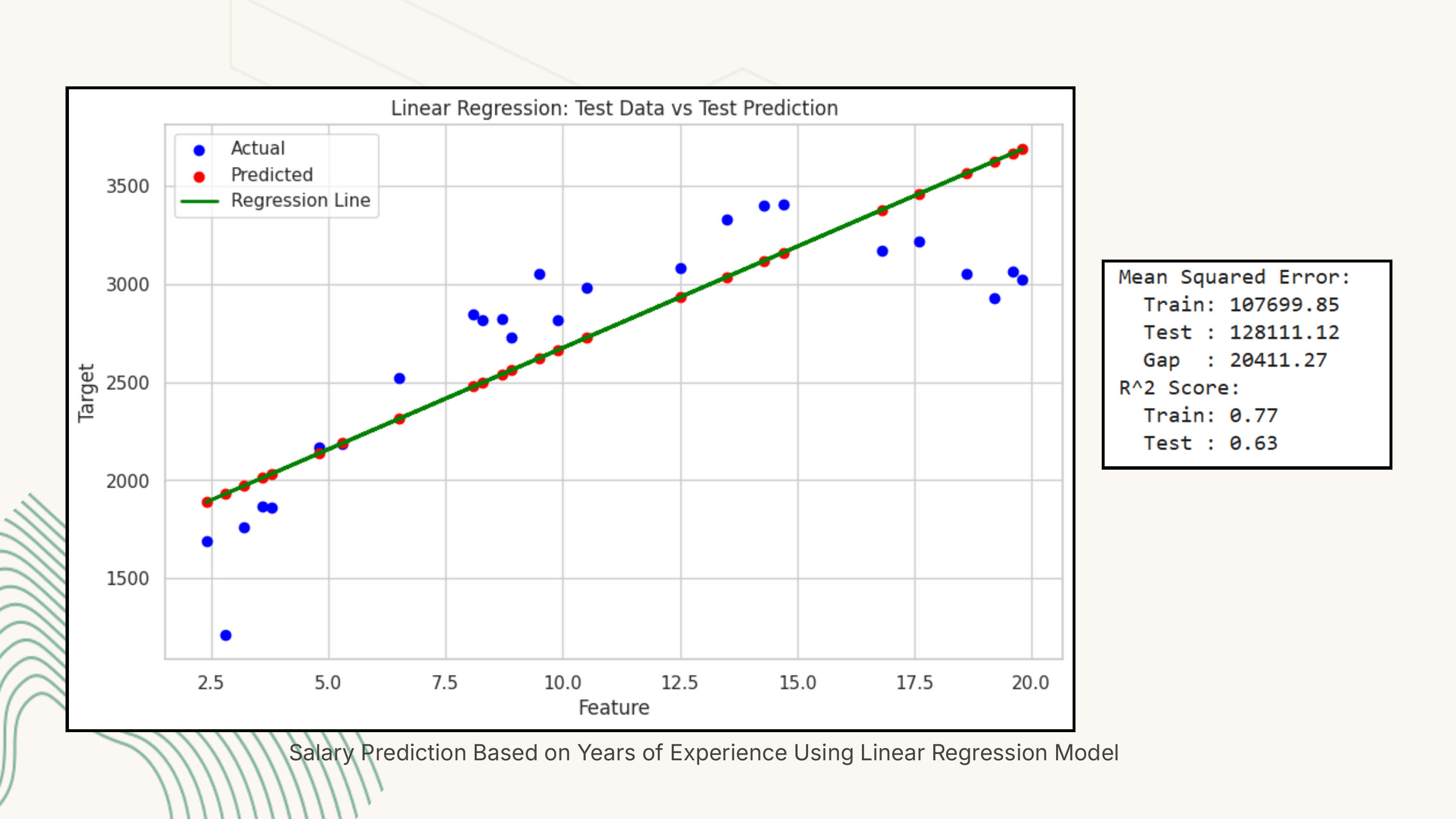

Salary Prediction Based on Years of Experience Using Linear Regression Model